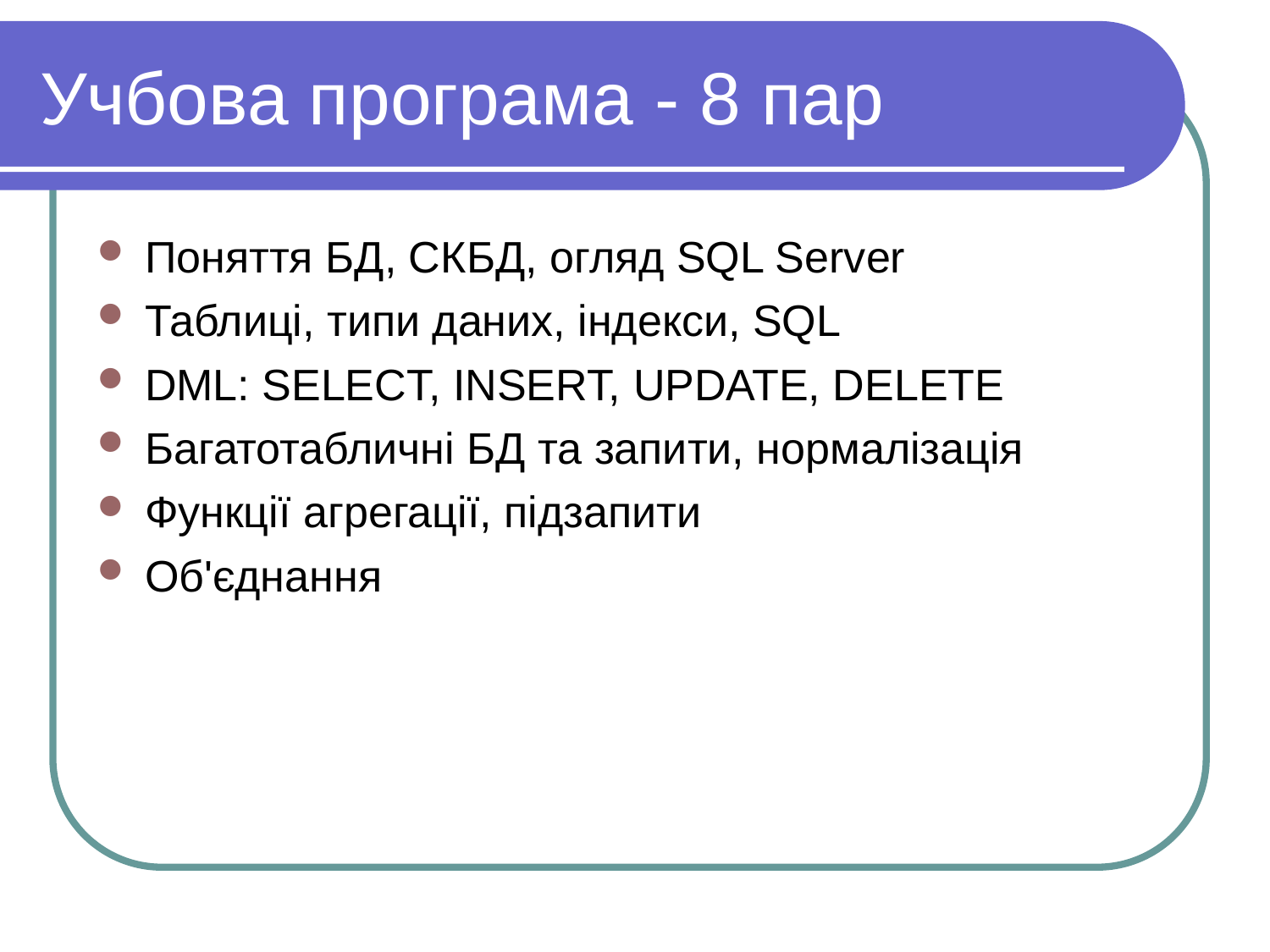

Учбова програма - 8 пар
Поняття БД, СКБД, огляд SQL Server
Таблиці, типи даних, індекси, SQL
DML: SELECT, INSERT, UPDATE, DELETE
Багатотабличні БД та запити, нормалізація
Функції агрегації, підзапити
Об'єднання